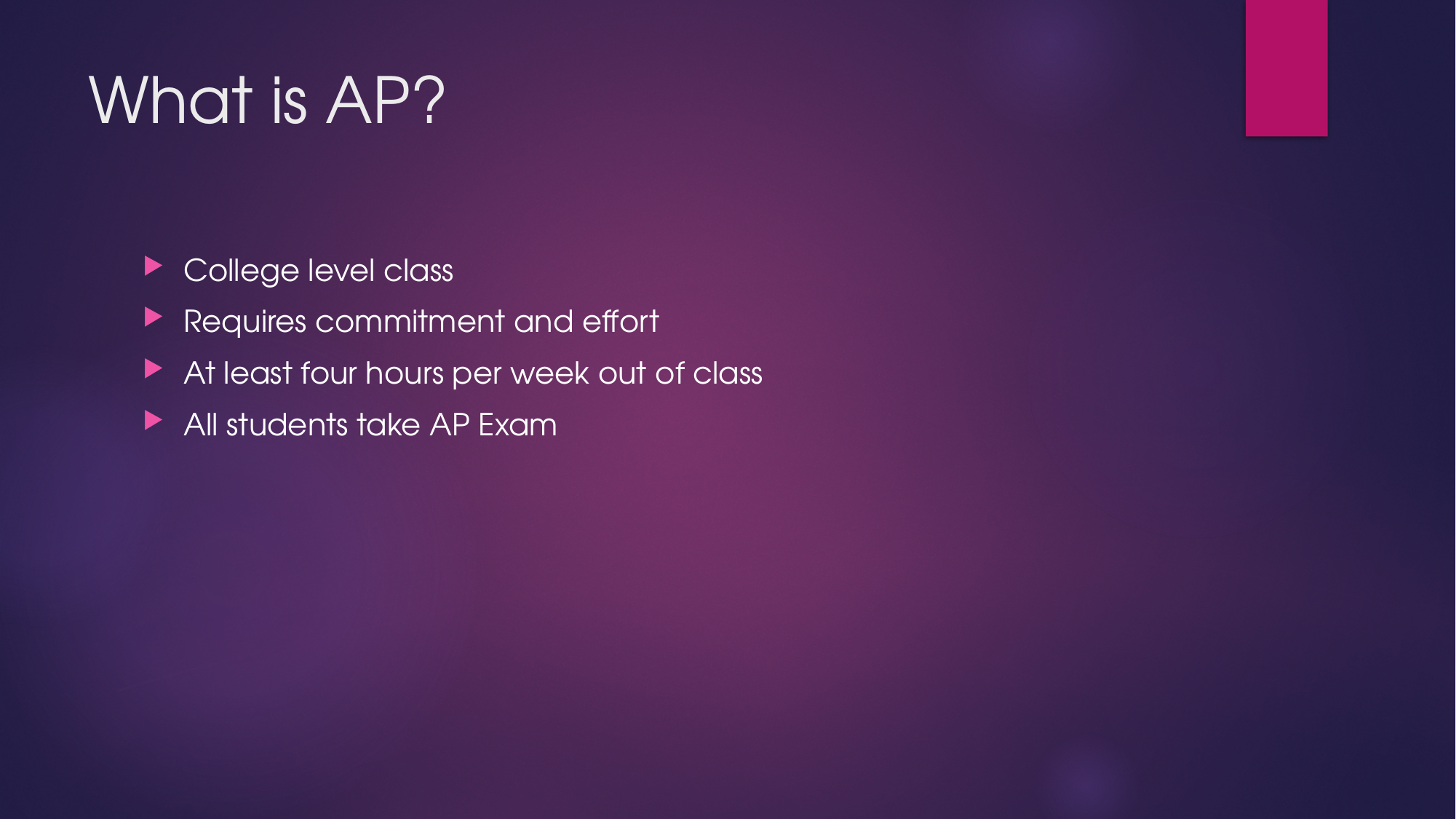

# What is AP?
College level class
Requires commitment and effort
At least four hours per week out of class
All students take AP Exam